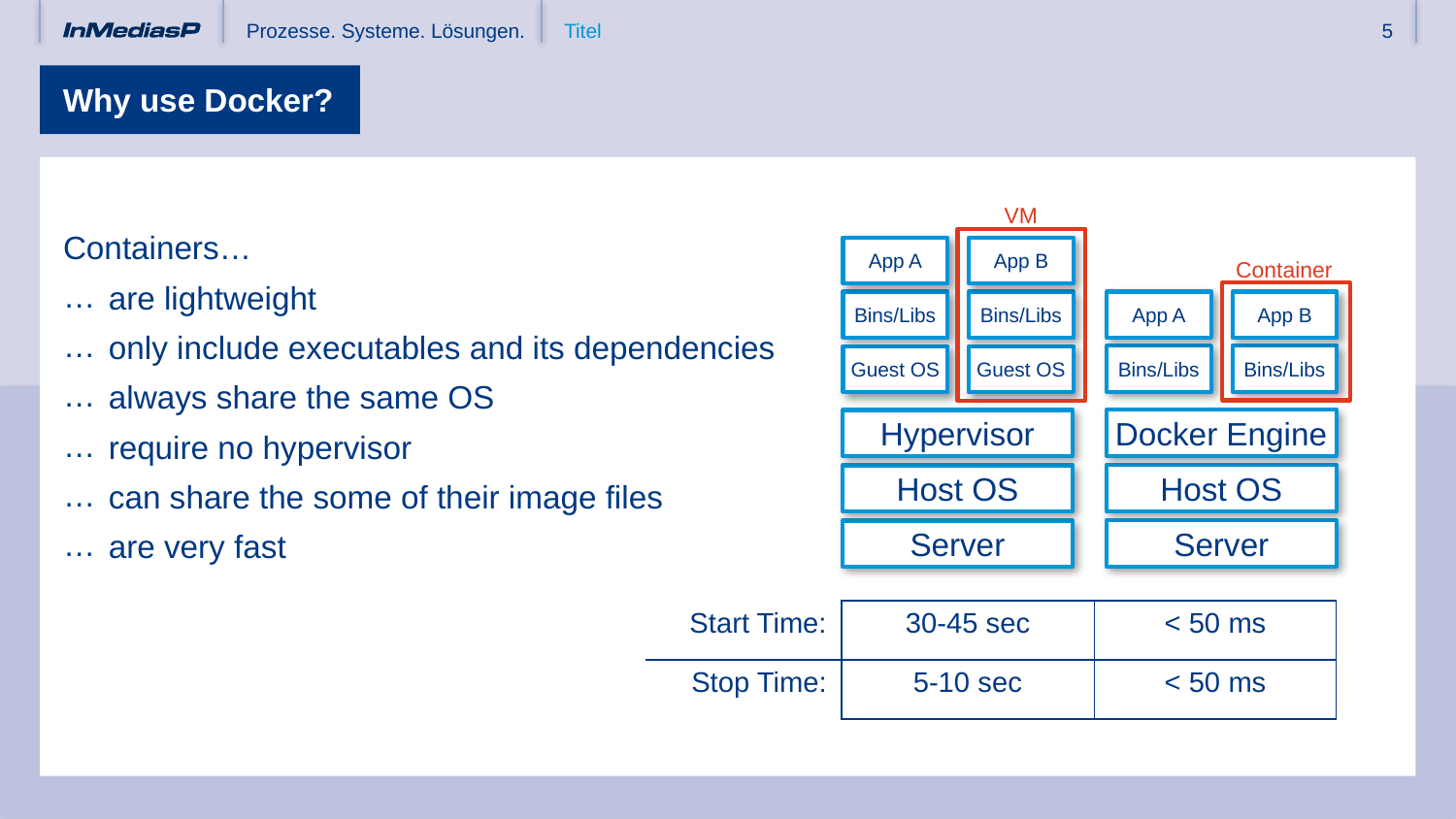

# Why use Docker?

Containers…
are lightweight
only include executables and its dependencies
always share the same OS
require no hypervisor
can share the some of their image files
are very fast

VM

App A
App B
Container

Bins/Libs
Bins/Libs
App A
App B
Bins/Libs
Bins/Libs
Guest OS
Guest OS
Docker Engine
Hypervisor
Host OS
Host OS
Server
Server
| Start Time: | 30-45 sec | < 50 ms |
| --- | --- | --- |
| Stop Time: | 5-10 sec | < 50 ms |